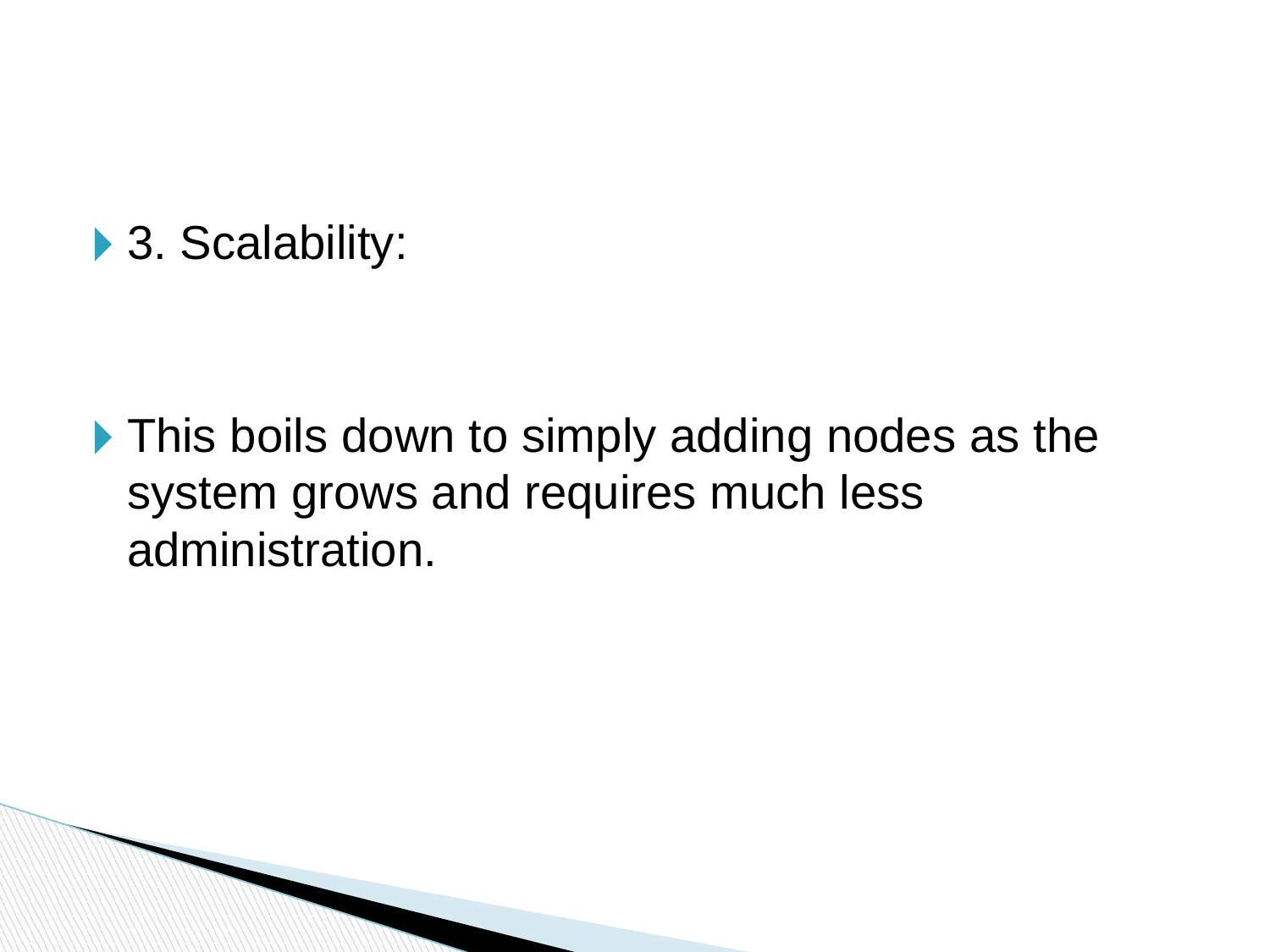

#
3. Scalability:

This boils down to simply adding nodes as the system grows and requires much less administration.